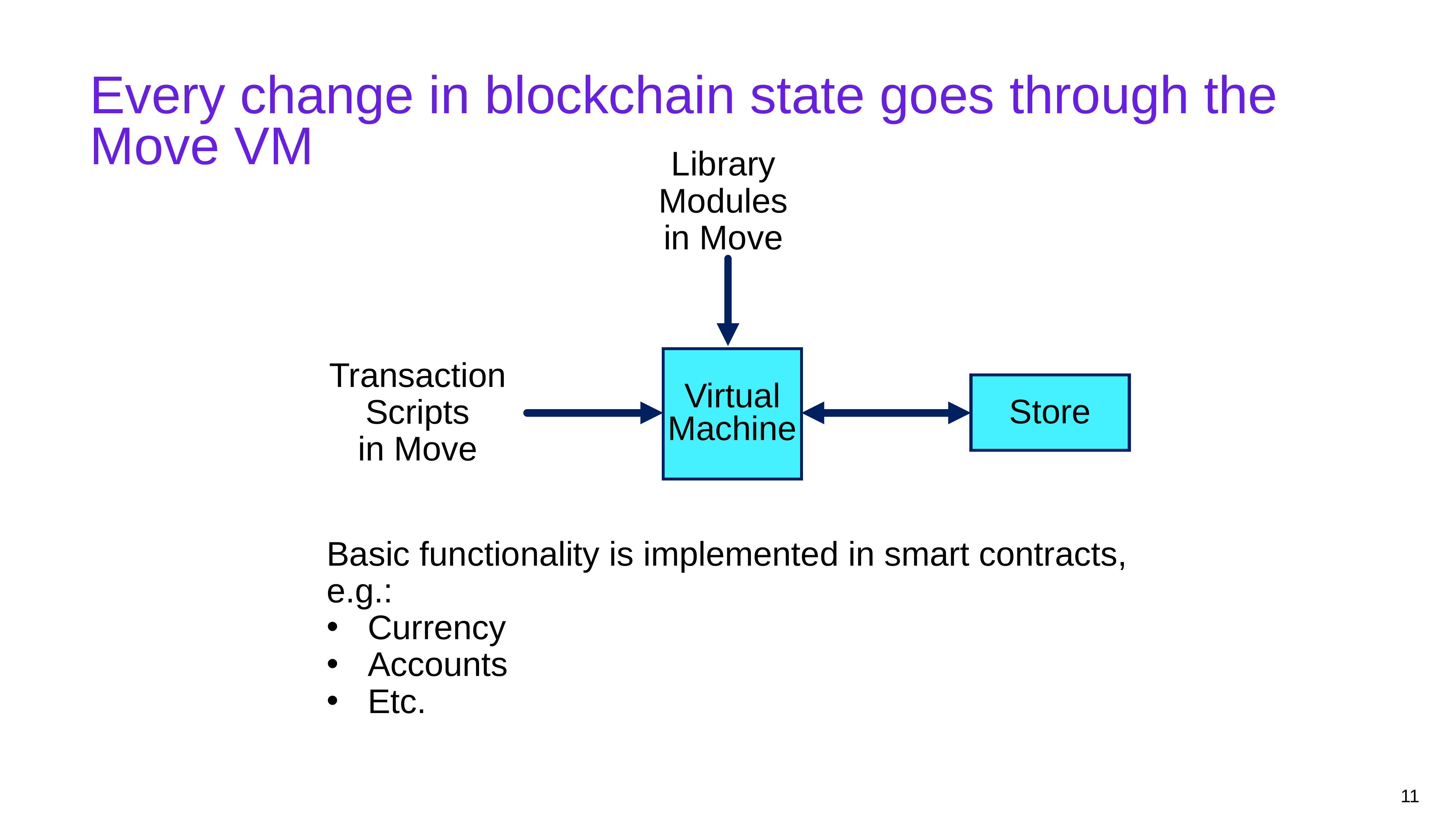

# Every change in blockchain state goes through the Move VM
Library
Modules
in Move
Virtual Machine
Transaction
Scripts
in Move
Store

Basic functionality is implemented in smart contracts, e.g.:
Currency
Accounts
Etc.
11